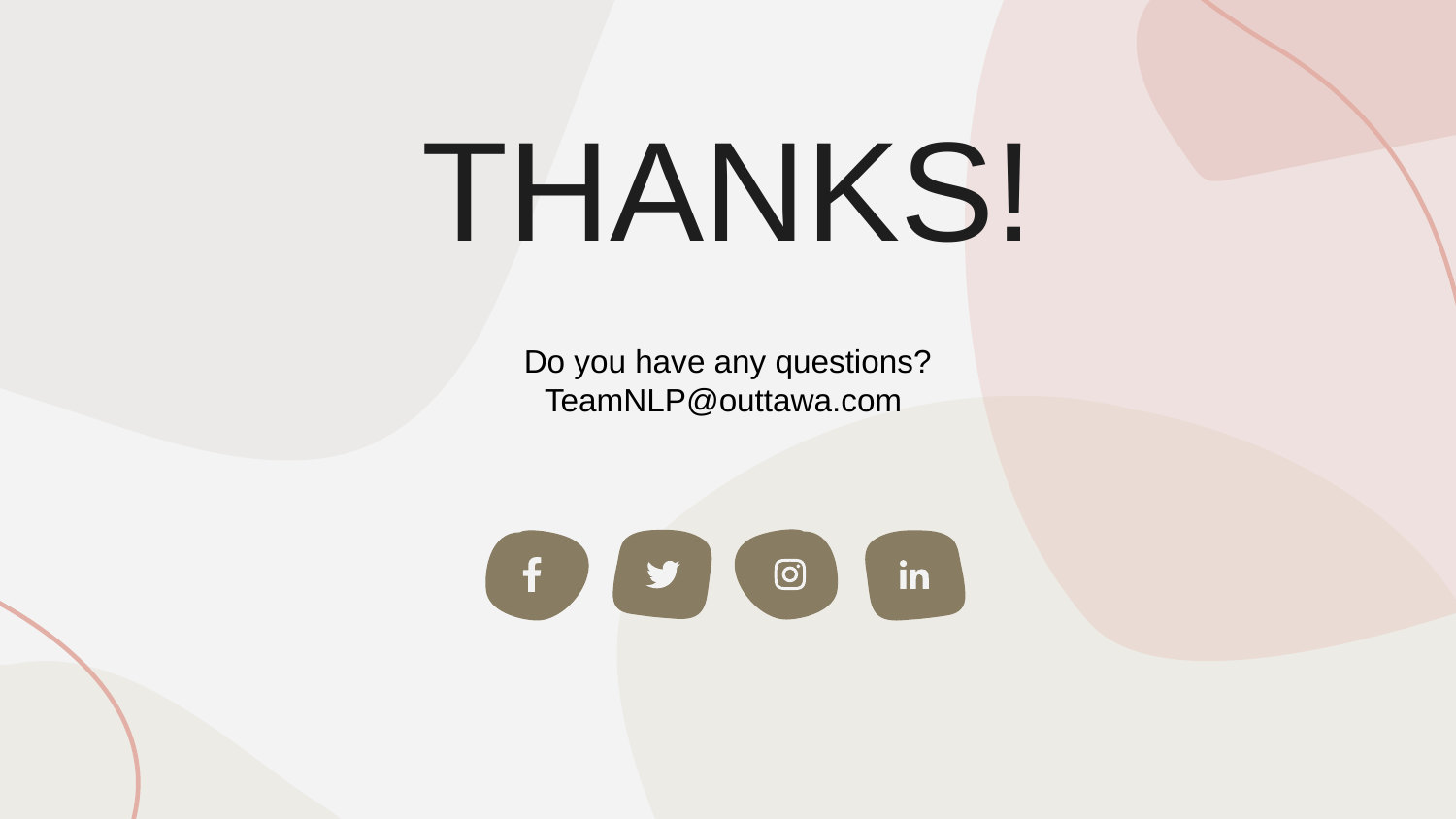

# THANKS!
Do you have any questions?
TeamNLP@outtawa.com